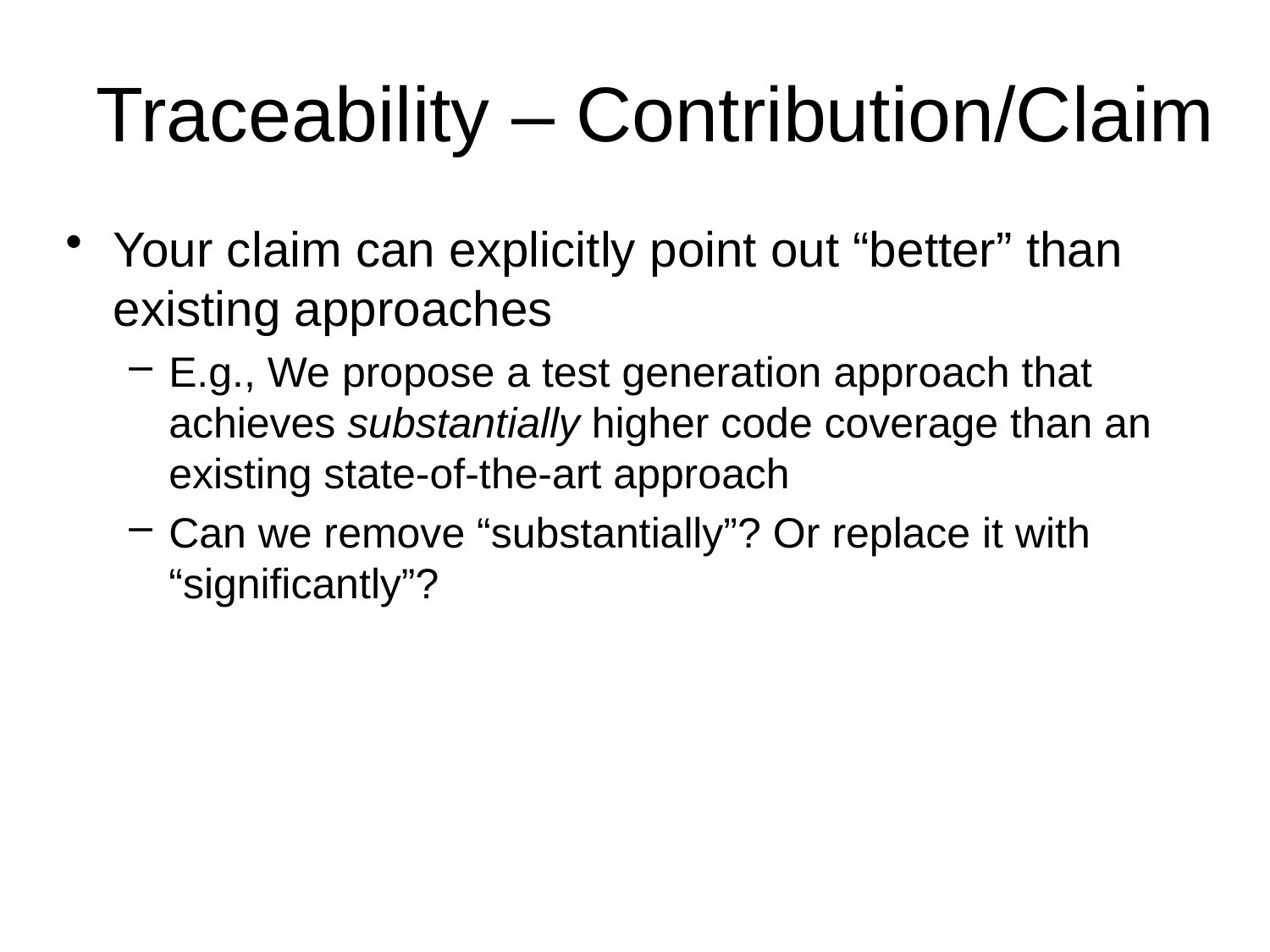

# Traceability – Contribution/Claim
Your claim can explicitly point out “better” than existing approaches
E.g., We propose a test generation approach that achieves substantially higher code coverage than an existing state-of-the-art approach
Can we remove “substantially”? Or replace it with “significantly”?